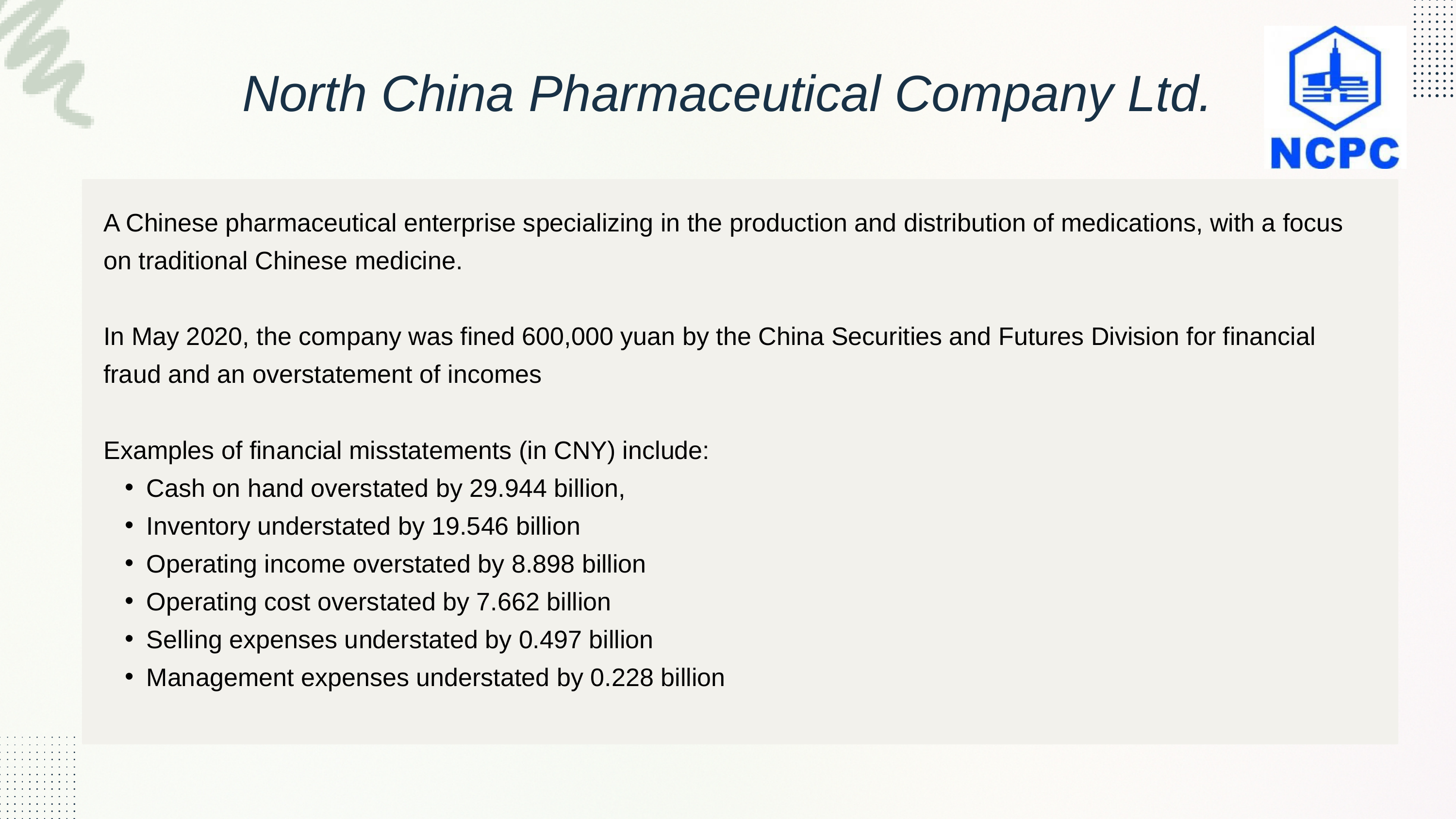

North China Pharmaceutical Company Ltd.

A Chinese pharmaceutical enterprise specializing in the production and distribution of medications, with a focus on traditional Chinese medicine.

In May 2020, the company was fined 600,000 yuan by the China Securities and Futures Division for financial fraud and an overstatement of incomes

Examples of financial misstatements (in CNY) include:
Cash on hand overstated by 29.944 billion,
Inventory understated by 19.546 billion
Operating income overstated by 8.898 billion
Operating cost overstated by 7.662 billion
Selling expenses understated by 0.497 billion
Management expenses understated by 0.228 billion